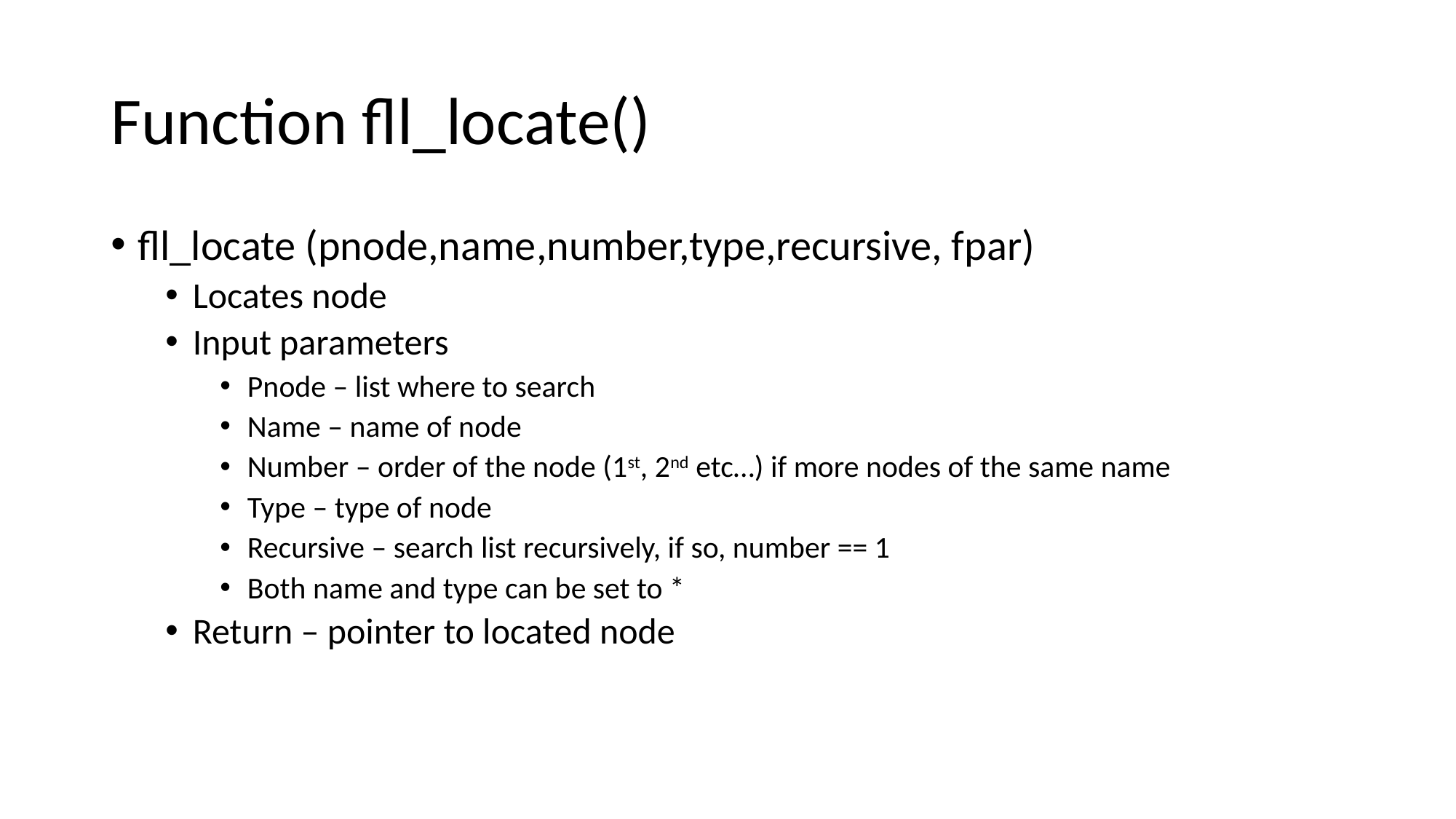

# Function fll_locate()
fll_locate (pnode,name,number,type,recursive, fpar)
Locates node
Input parameters
Pnode – list where to search
Name – name of node
Number – order of the node (1st, 2nd etc…) if more nodes of the same name
Type – type of node
Recursive – search list recursively, if so, number == 1
Both name and type can be set to *
Return – pointer to located node